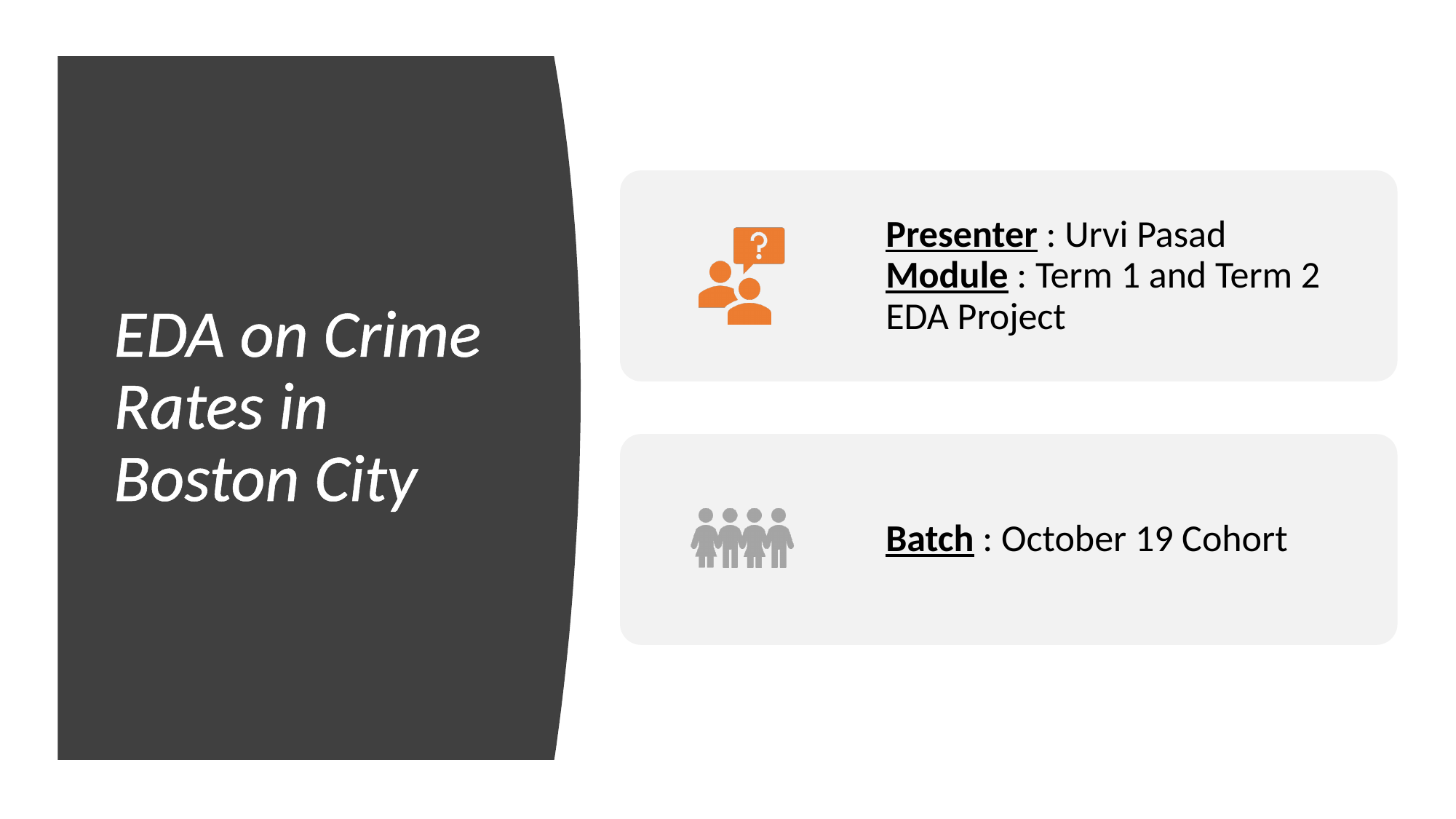

Presenter : Urvi Pasad
Module : Term 1 and Term 2 EDA Project
Batch : October 19 Cohort

EDA on Crime Rates in Boston City